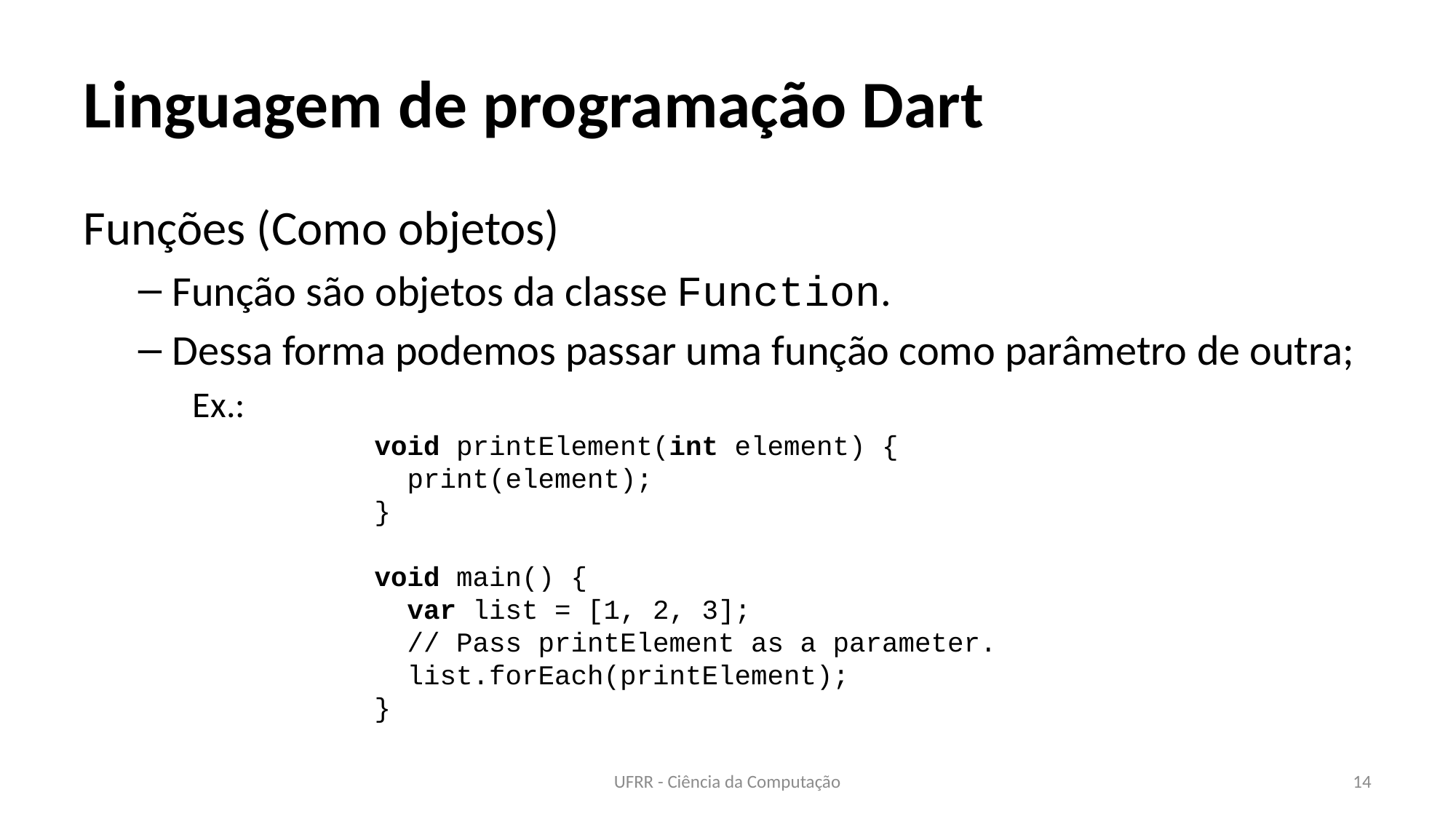

# Linguagem de programação Dart
Funções (Como objetos)
Função são objetos da classe Function.
Dessa forma podemos passar uma função como parâmetro de outra;
Ex.:
void printElement(int element) {
  print(element);
}

void main() {
  var list = [1, 2, 3];
  // Pass printElement as a parameter.
  list.forEach(printElement);
}
UFRR - Ciência da Computação
14